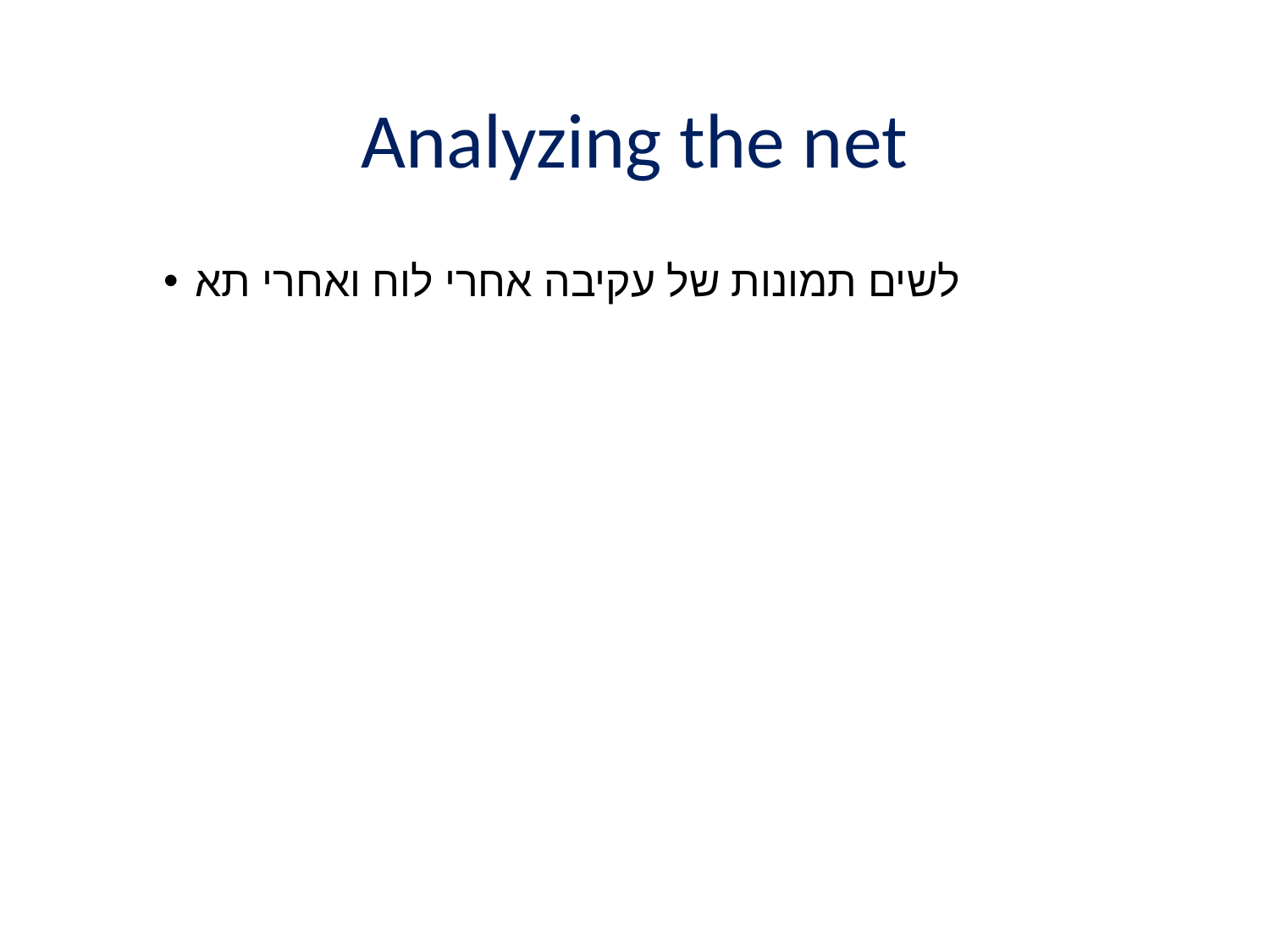

# Analyzing the net
לשים תמונות של עקיבה אחרי לוח ואחרי תא